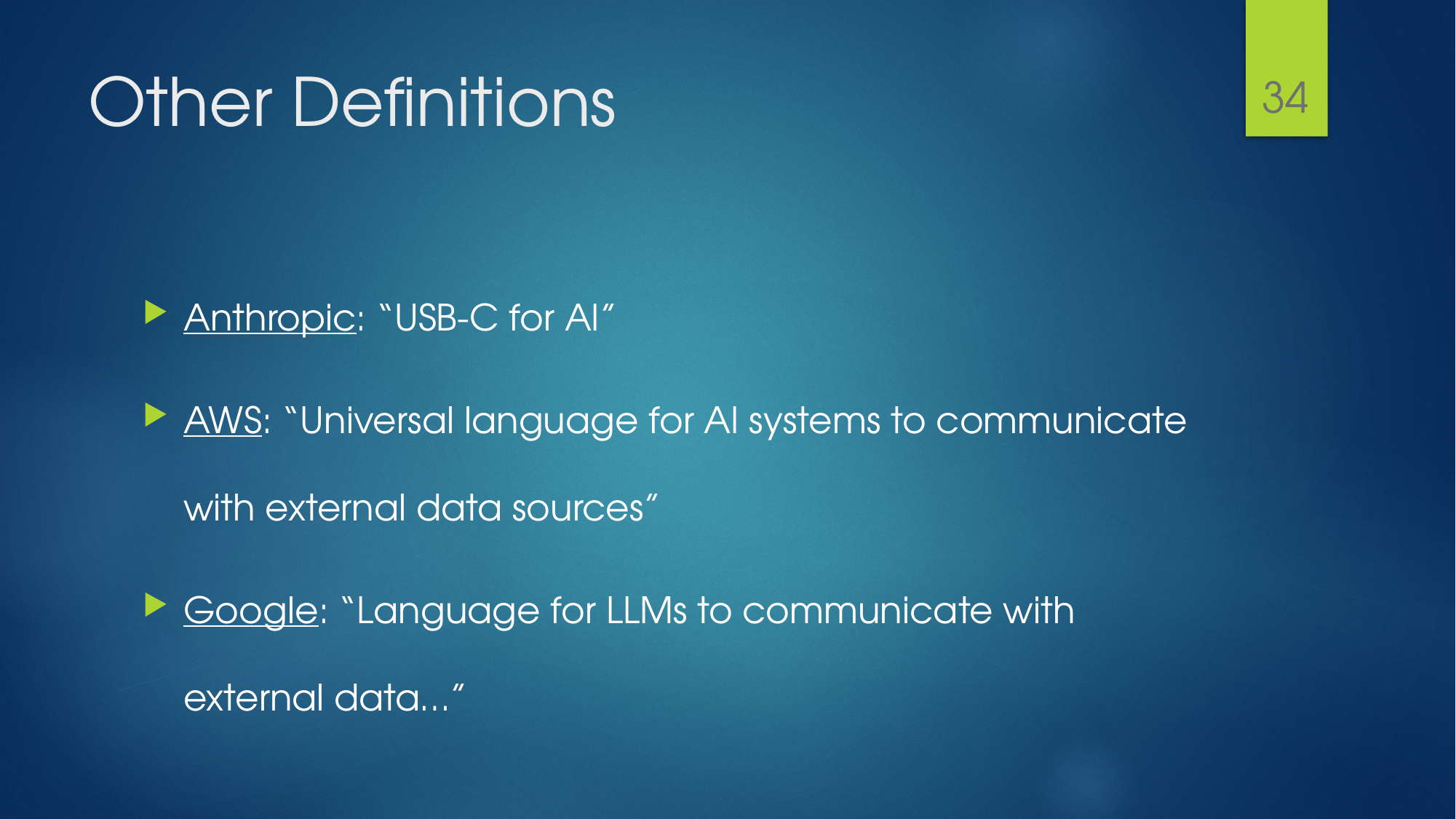

34
# Other Definitions
Anthropic: “USB-C for AI”
AWS: “Universal language for AI systems to communicate with external data sources”
Google: “Language for LLMs to communicate with external data…”